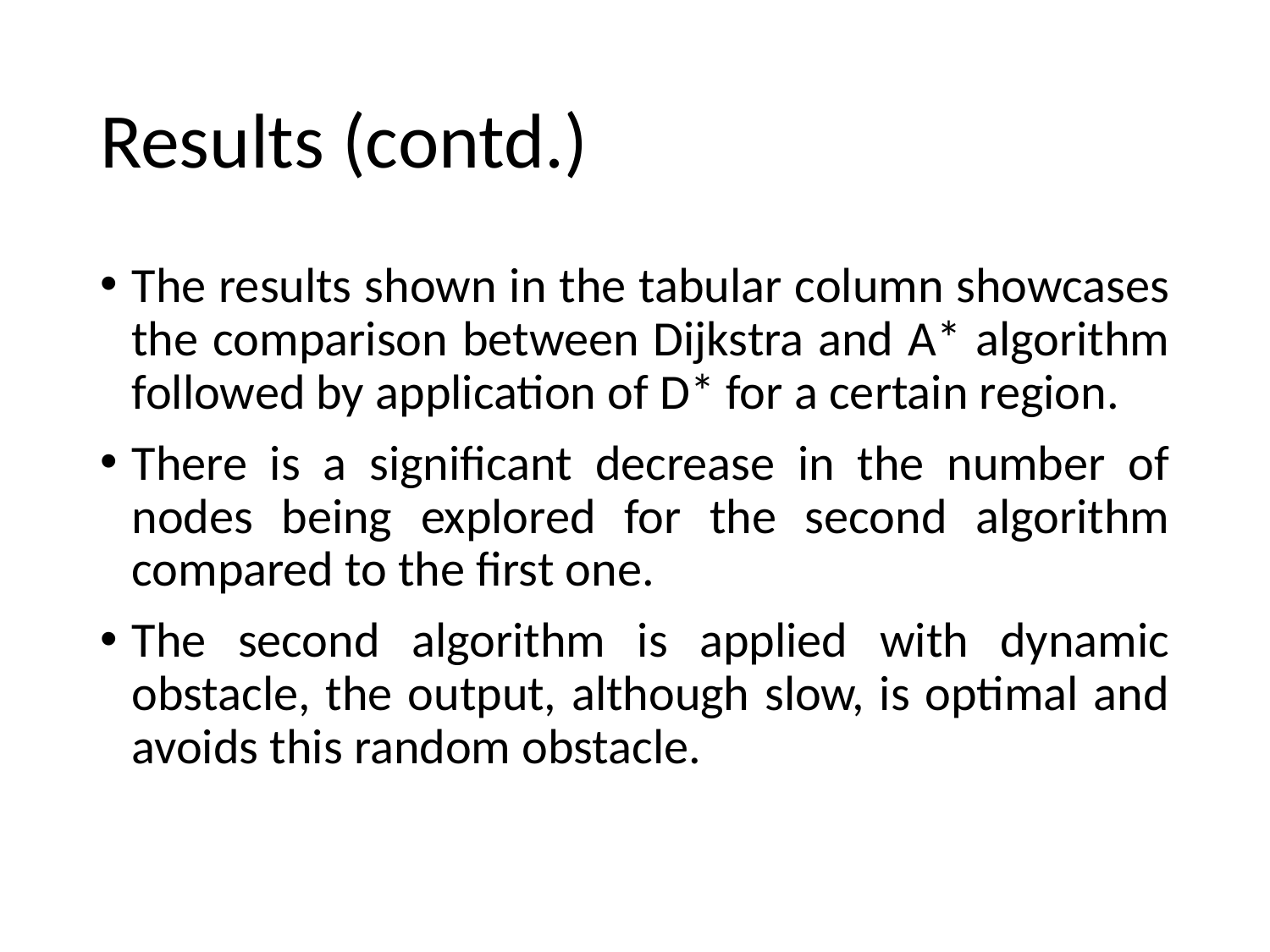

# Results (contd.)
The results shown in the tabular column showcases the comparison between Dijkstra and A* algorithm followed by application of D* for a certain region.
There is a significant decrease in the number of nodes being explored for the second algorithm compared to the first one.
The second algorithm is applied with dynamic obstacle, the output, although slow, is optimal and avoids this random obstacle.